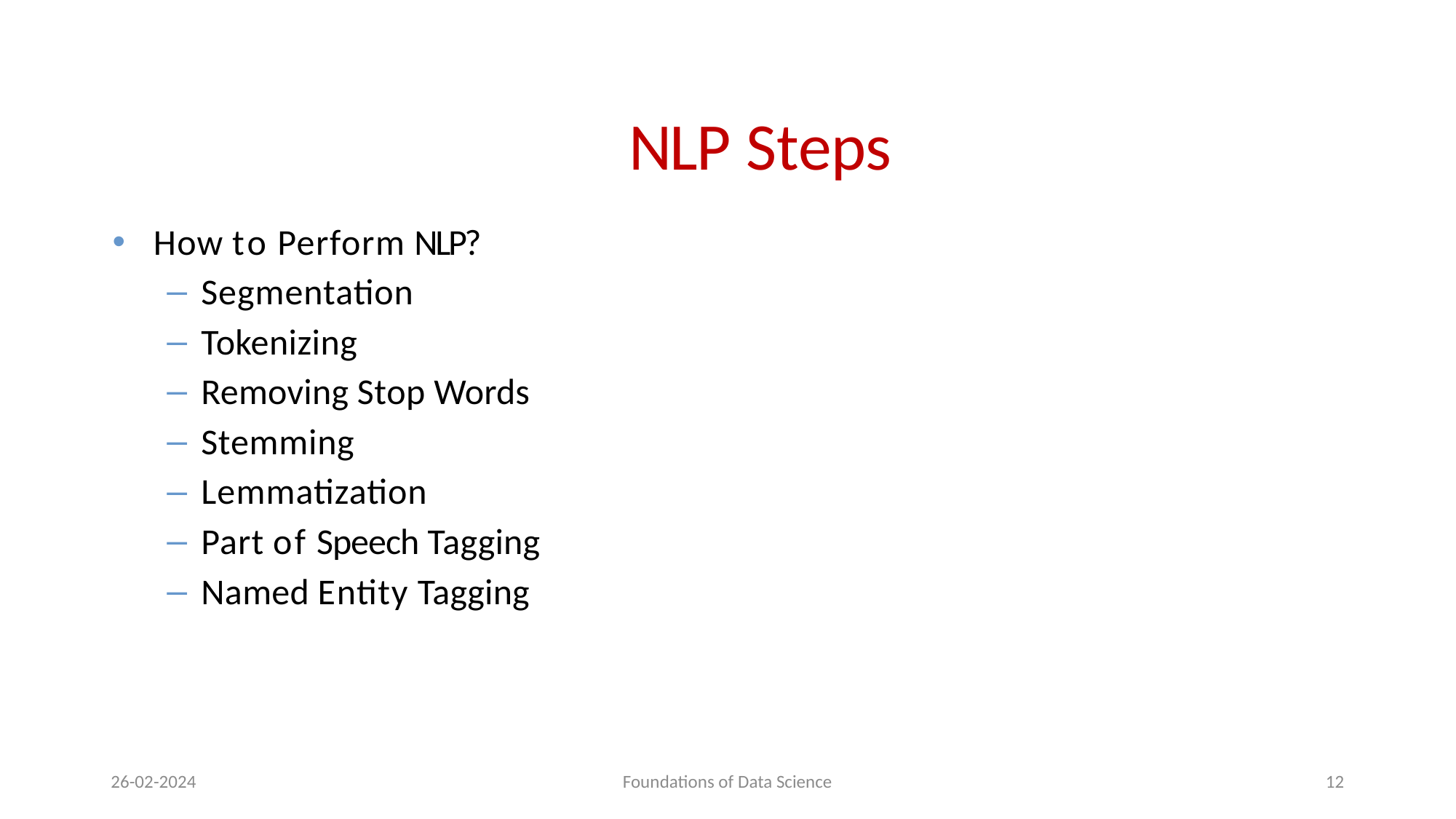

# NLP Steps
How to Perform NLP?
Segmentation
Tokenizing
Removing Stop Words
Stemming
Lemmatization
Part of Speech Tagging
Named Entity Tagging

26-02-2024
Foundations of Data Science
12